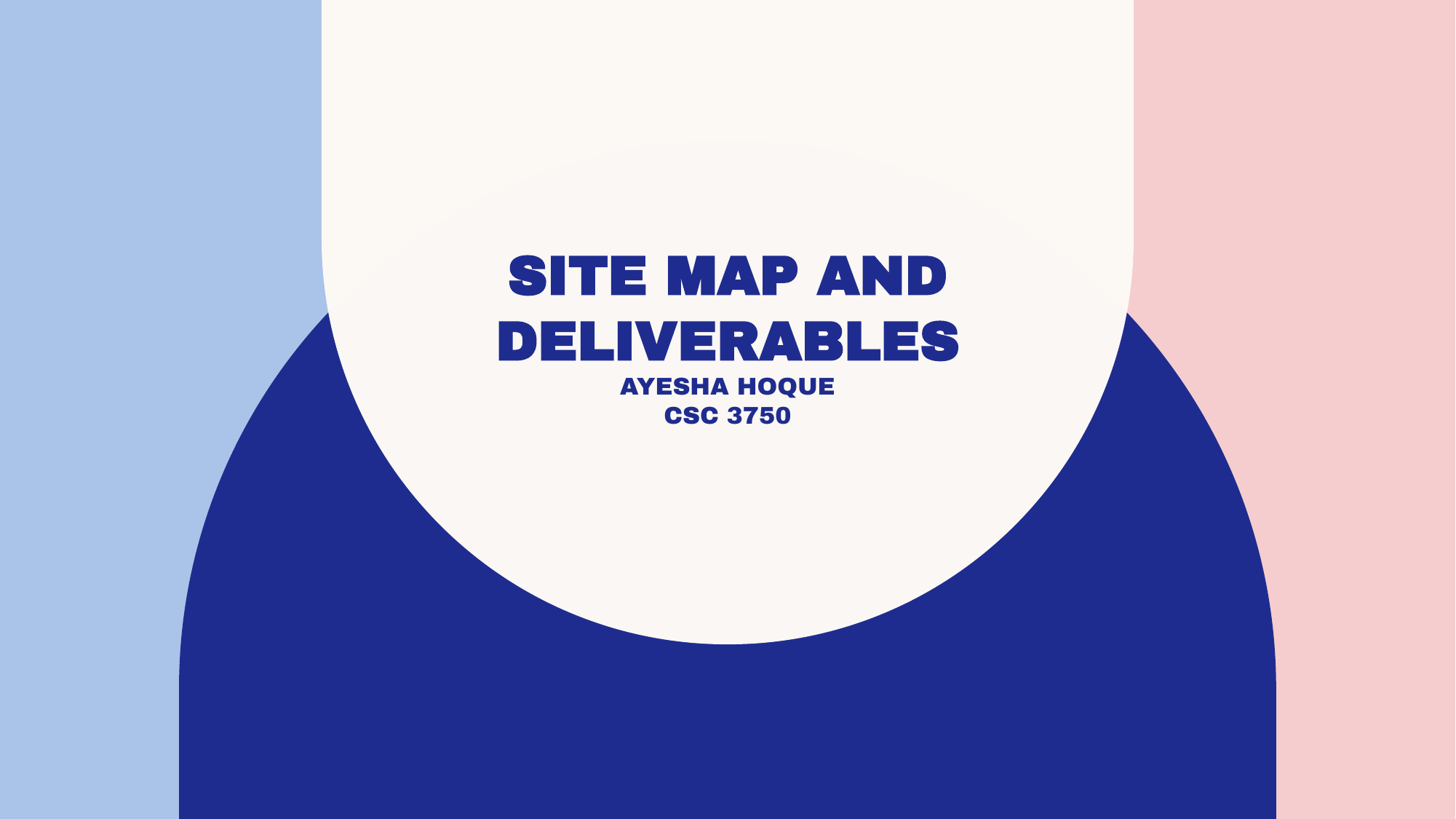

# Site Map and deliverables Ayesha Hoque csc 3750